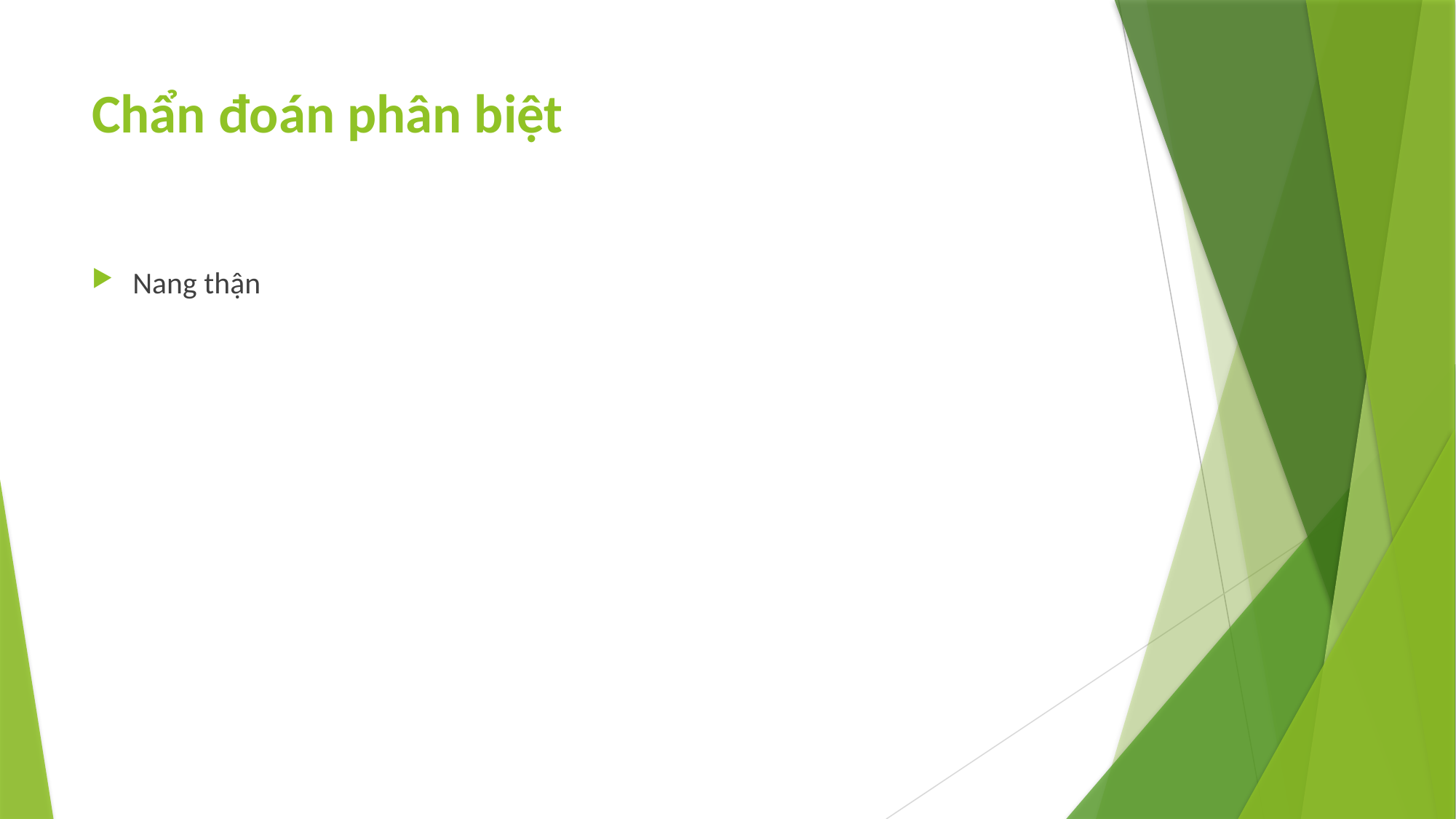

# Chẩn đoán phân biệt
Nang thận